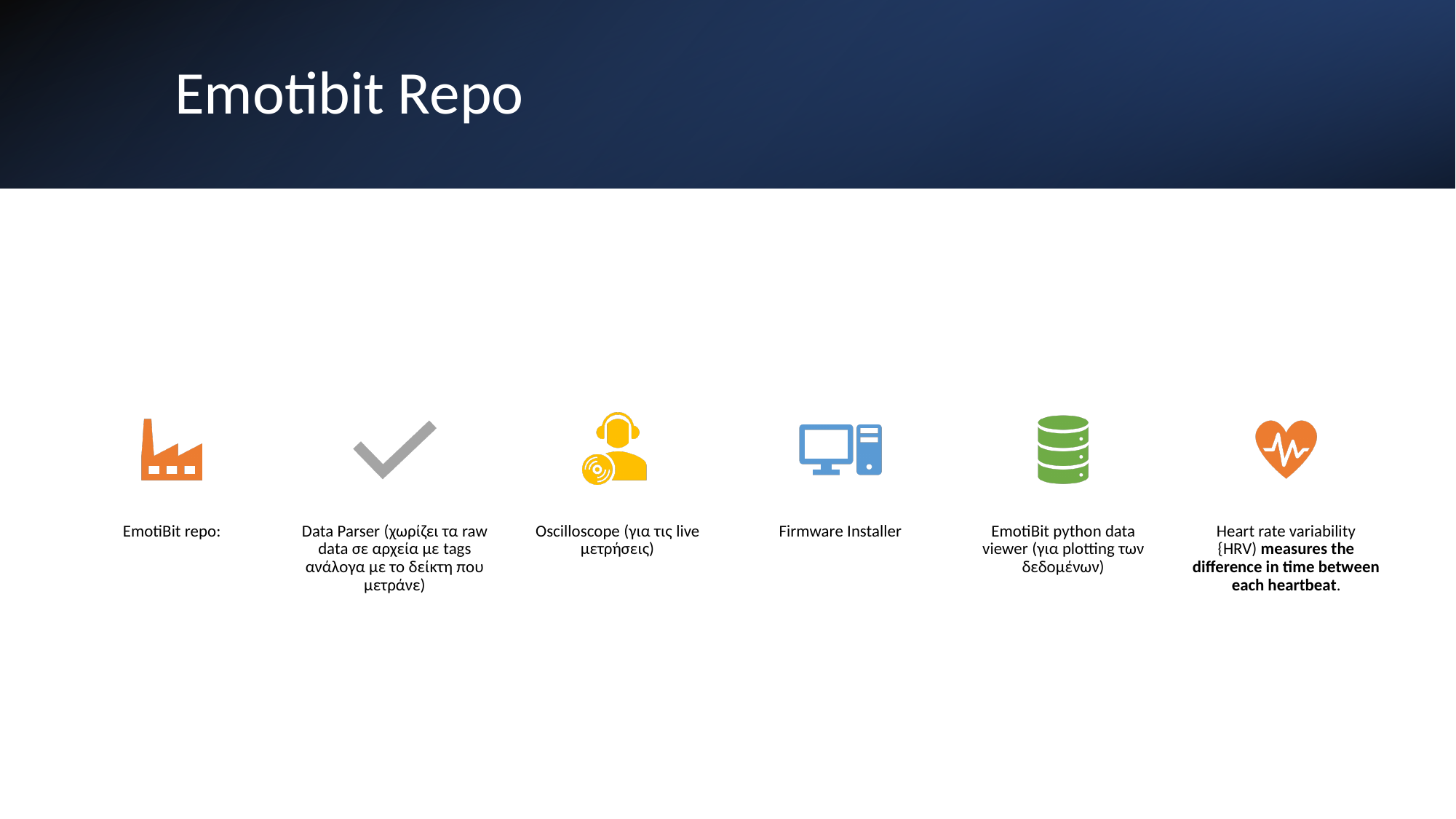

# Emotibit Repo
EmotiBit repo:
Data Parser (χωρίζει τα raw data σε αρχεία με tags ανάλογα με το δείκτη που μετράνε)
Oscilloscope (για τις live μετρήσεις)
Firmware Installer
EmotiBit python data viewer (για plotting των δεδομένων)
Heart rate variability {HRV) measures the difference in time between each heartbeat.